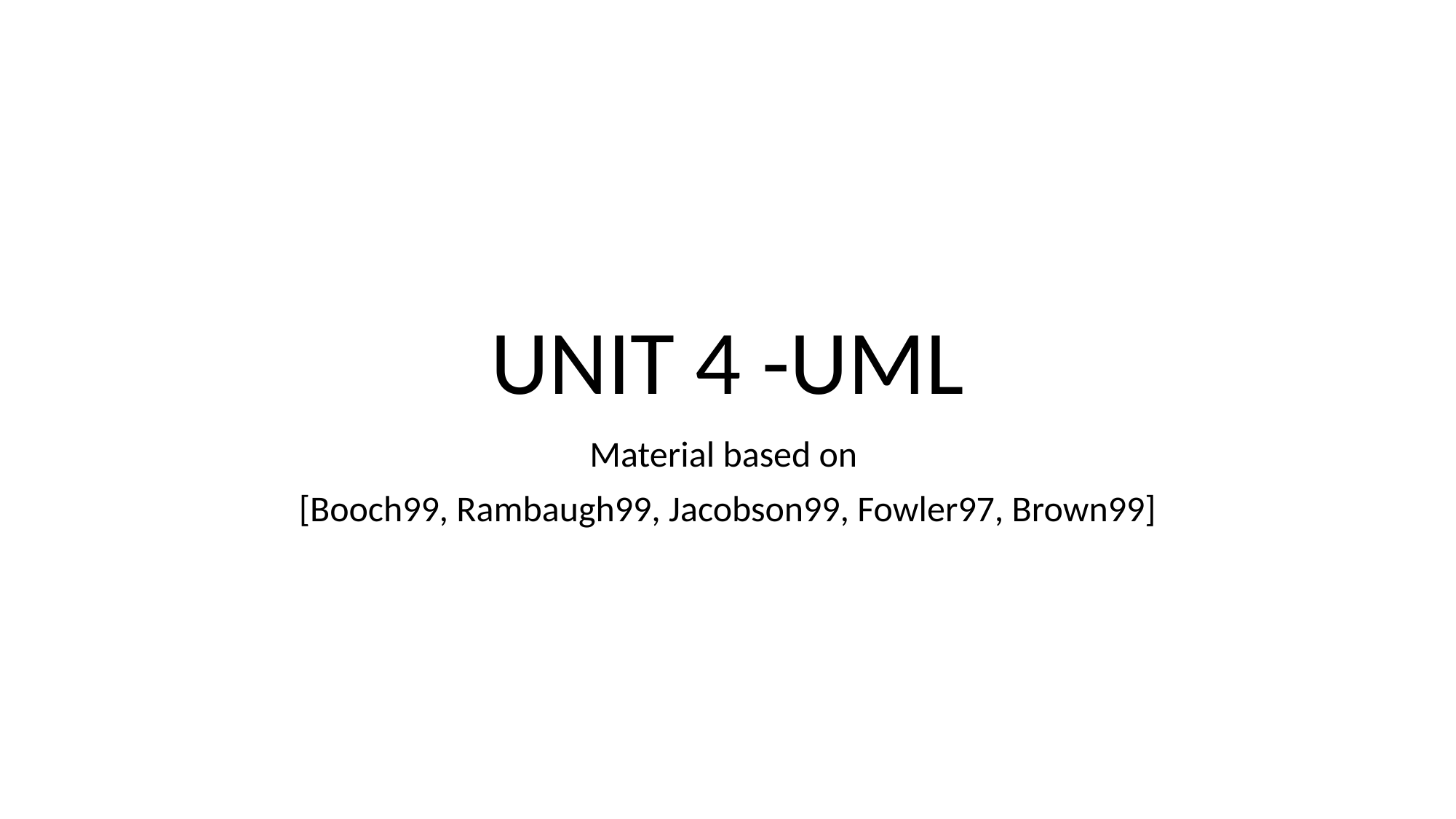

# UNIT 4 -UML
Material based on
[Booch99, Rambaugh99, Jacobson99, Fowler97, Brown99]